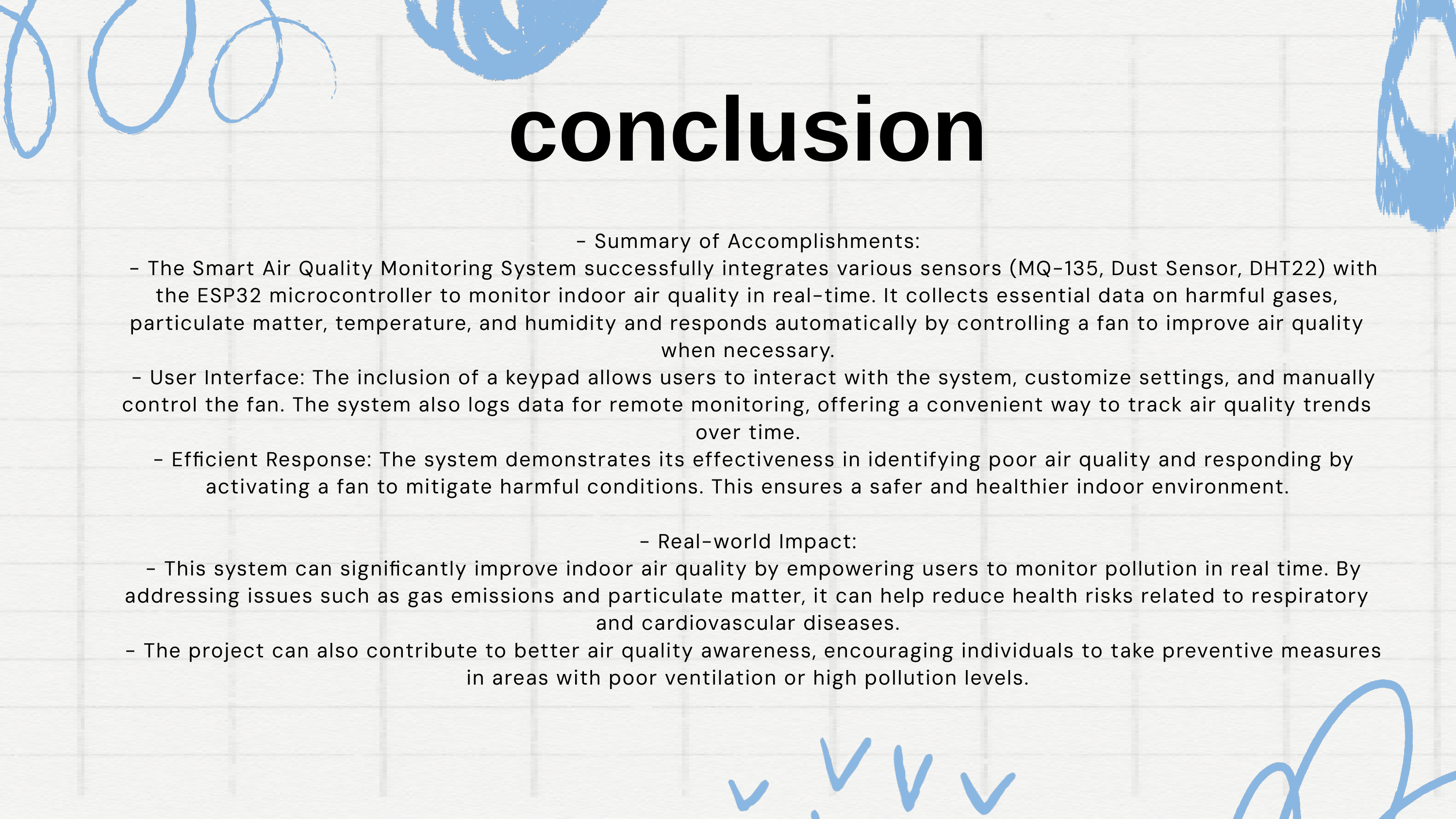

conclusion

- Summary of Accomplishments:
  - The Smart Air Quality Monitoring System successfully integrates various sensors (MQ-135, Dust Sensor, DHT22) with the ESP32 microcontroller to monitor indoor air quality in real-time. It collects essential data on harmful gases, particulate matter, temperature, and humidity and responds automatically by controlling a fan to improve air quality when necessary.
  - User Interface: The inclusion of a keypad allows users to interact with the system, customize settings, and manually control the fan. The system also logs data for remote monitoring, offering a convenient way to track air quality trends over time.
  - Efficient Response: The system demonstrates its effectiveness in identifying poor air quality and responding by activating a fan to mitigate harmful conditions. This ensures a safer and healthier indoor environment.

- Real-world Impact:
  - This system can significantly improve indoor air quality by empowering users to monitor pollution in real time. By addressing issues such as gas emissions and particulate matter, it can help reduce health risks related to respiratory and cardiovascular diseases.
  - The project can also contribute to better air quality awareness, encouraging individuals to take preventive measures in areas with poor ventilation or high pollution levels.